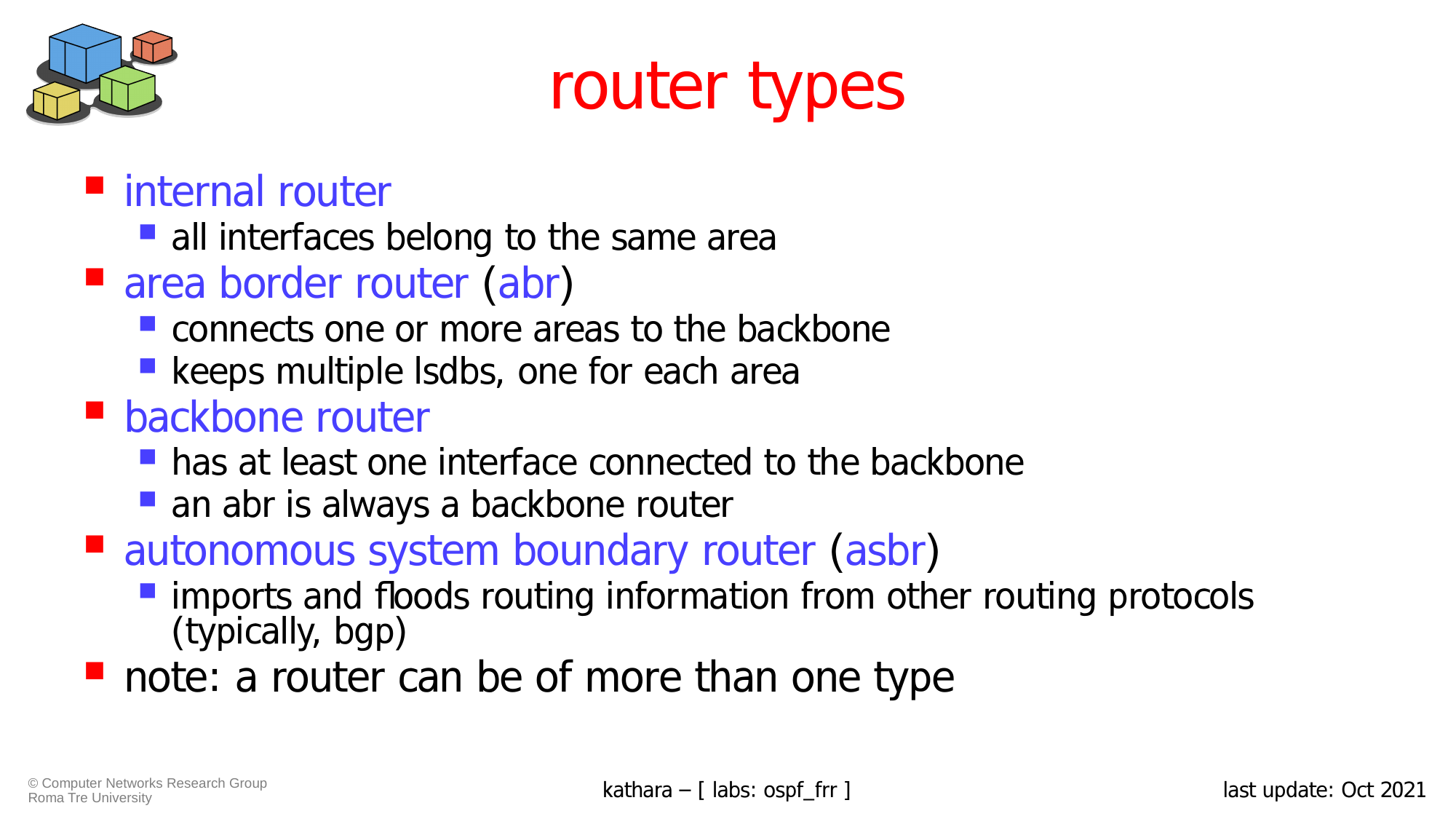

# router types
internal router
all interfaces belong to the same area
area border router (abr)
connects one or more areas to the backbone
keeps multiple lsdbs, one for each area
backbone router
has at least one interface connected to the backbone
an abr is always a backbone router
autonomous system boundary router (asbr)
imports and floods routing information from other routing protocols (typically, bgp)
note: a router can be of more than one type
kathara – [ labs: ospf_frr ]
last update: Oct 2021